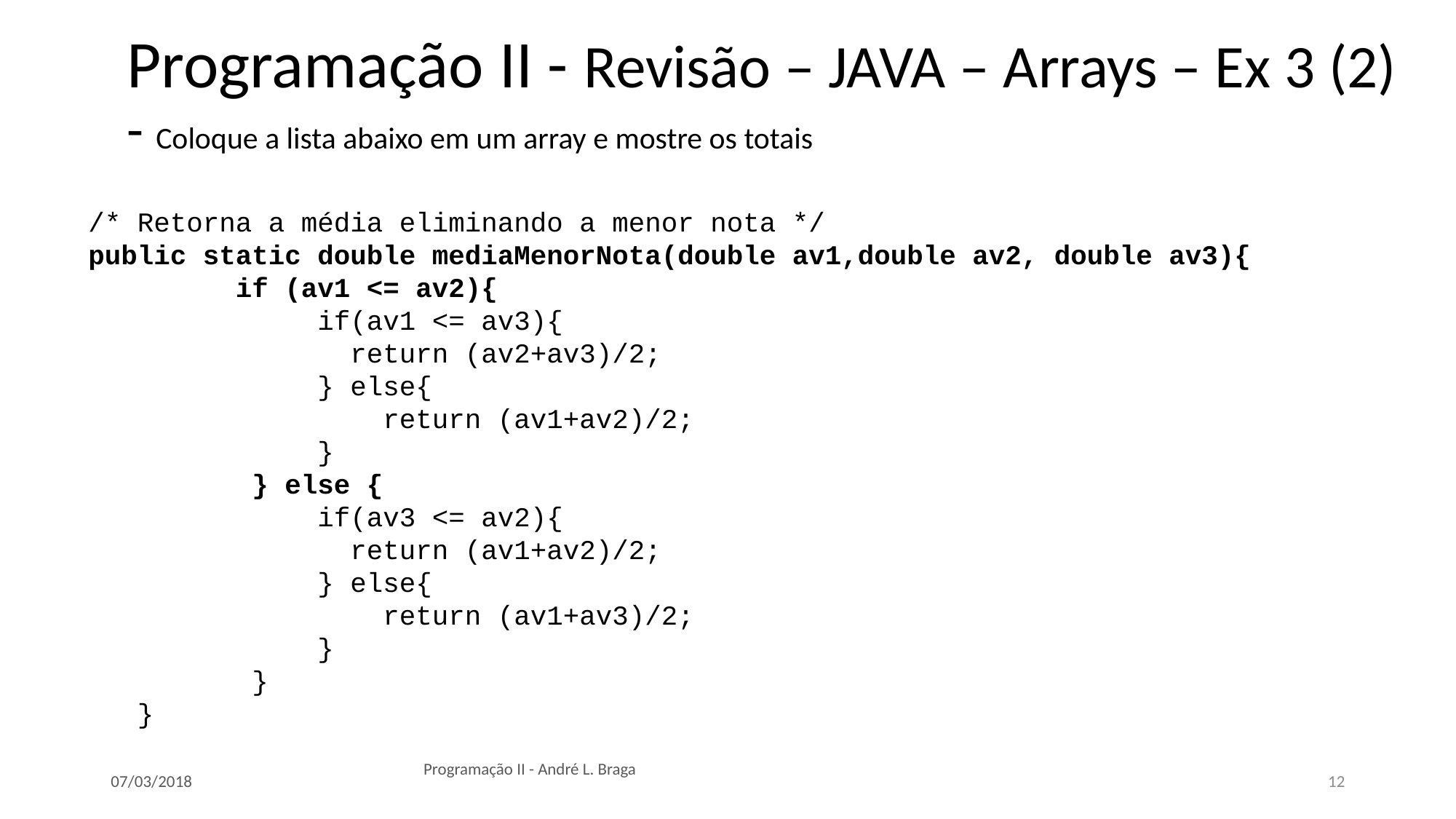

# Programação II - Revisão – JAVA – Arrays – Ex 3 (2) - Coloque a lista abaixo em um array e mostre os totais
  /* Retorna a média eliminando a menor nota */
  public static double mediaMenorNota(double av1,double av2, double av3){
           if (av1 <= av2){
                if(av1 <= av3){
                  return (av2+av3)/2;
                } else{
                    return (av1+av2)/2;
                }
            } else {
                if(av3 <= av2){
                  return (av1+av2)/2;
                } else{
                    return (av1+av3)/2;
                }
            }
     }

Programação II - André L. Braga
07/03/2018
12